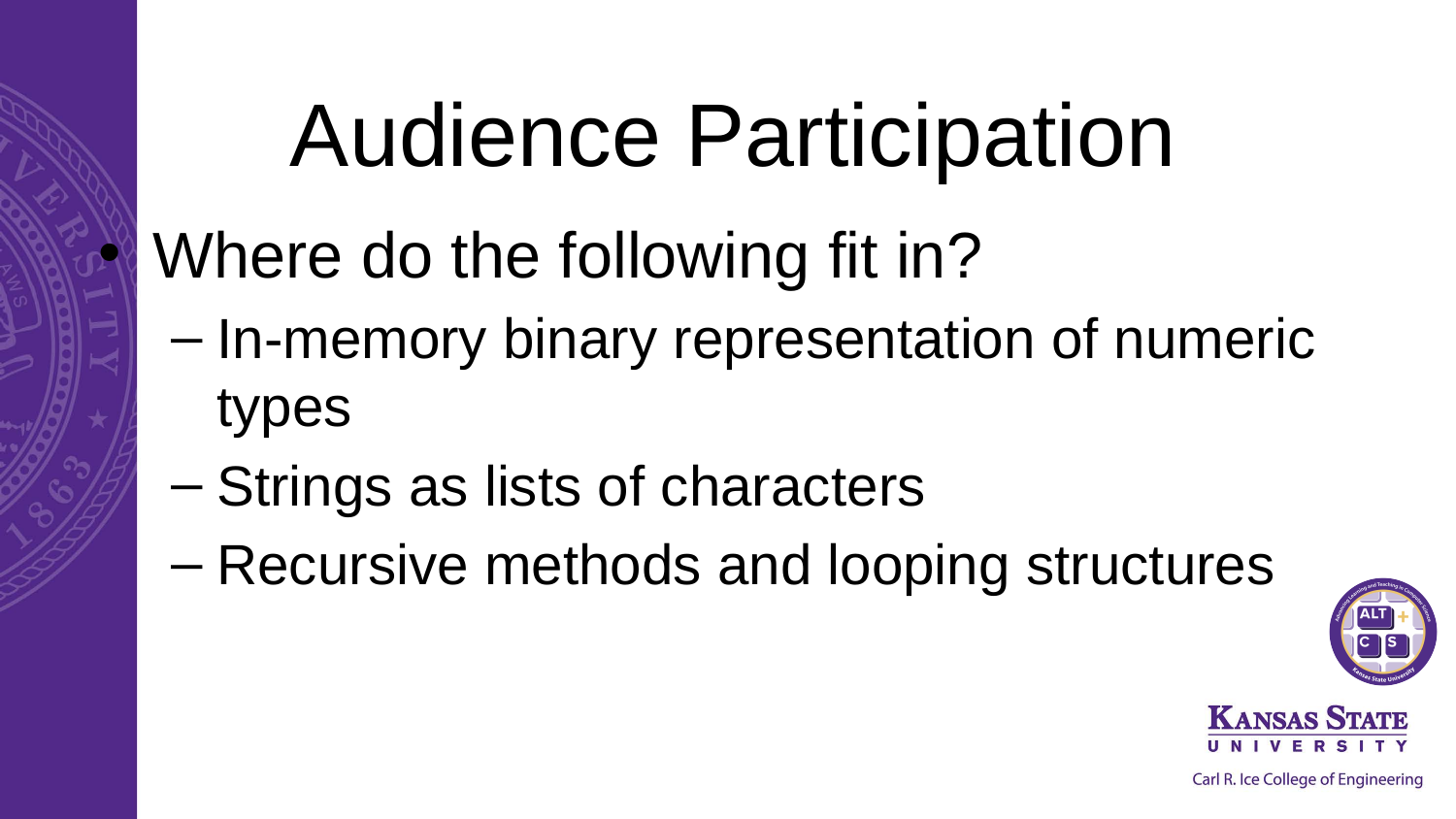

# Audience Participation
Where do the following fit in?
In-memory binary representation of numeric types
Strings as lists of characters
Recursive methods and looping structures